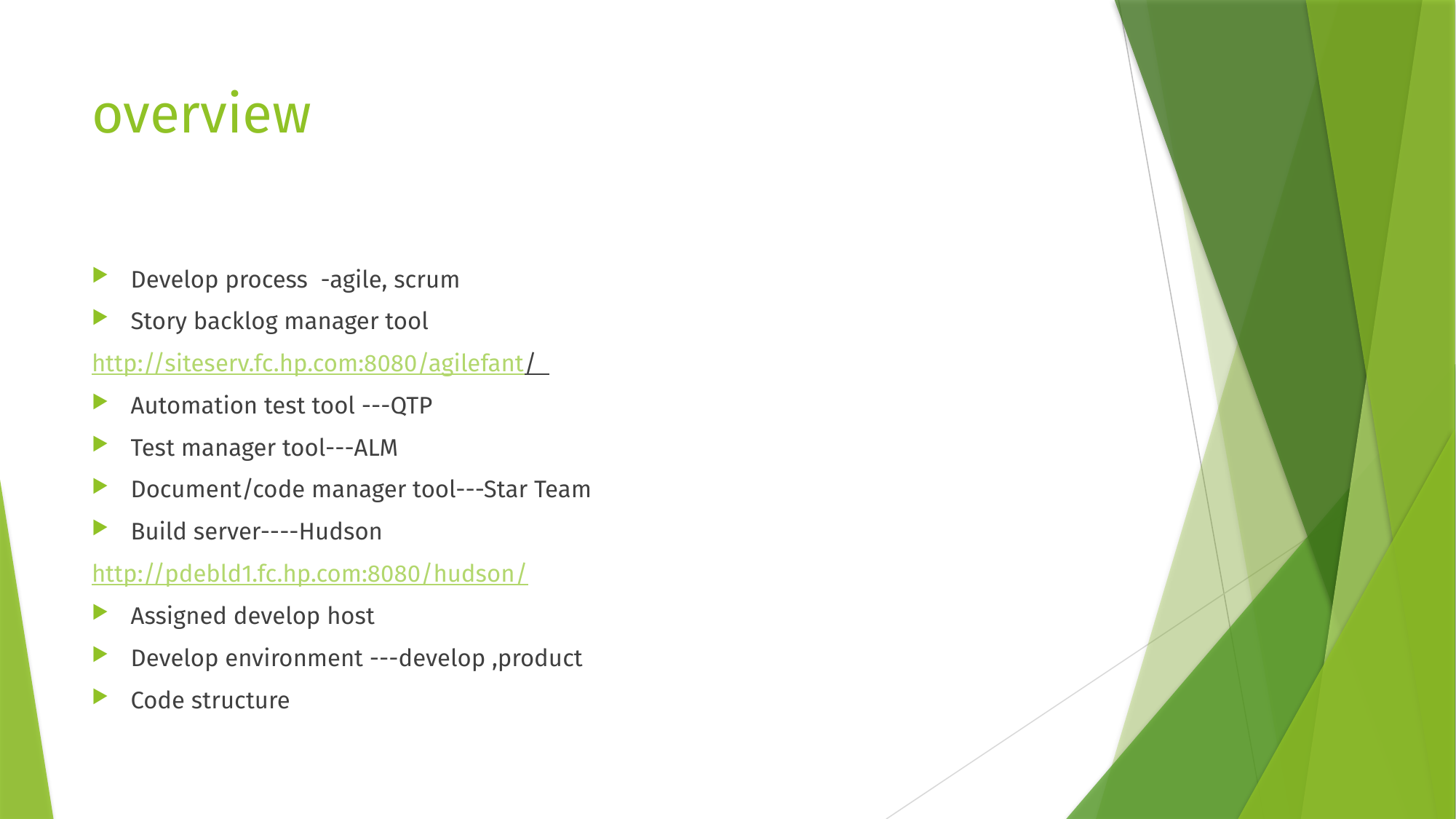

# overview
Develop process  -agile, scrum
Story backlog manager tool
http://siteserv.fc.hp.com:8080/agilefant/
Automation test tool ---QTP
Test manager tool---ALM
Document/code manager tool---Star Team
Build server----Hudson
http://pdebld1.fc.hp.com:8080/hudson/
Assigned develop host
Develop environment ---develop ,product
Code structure